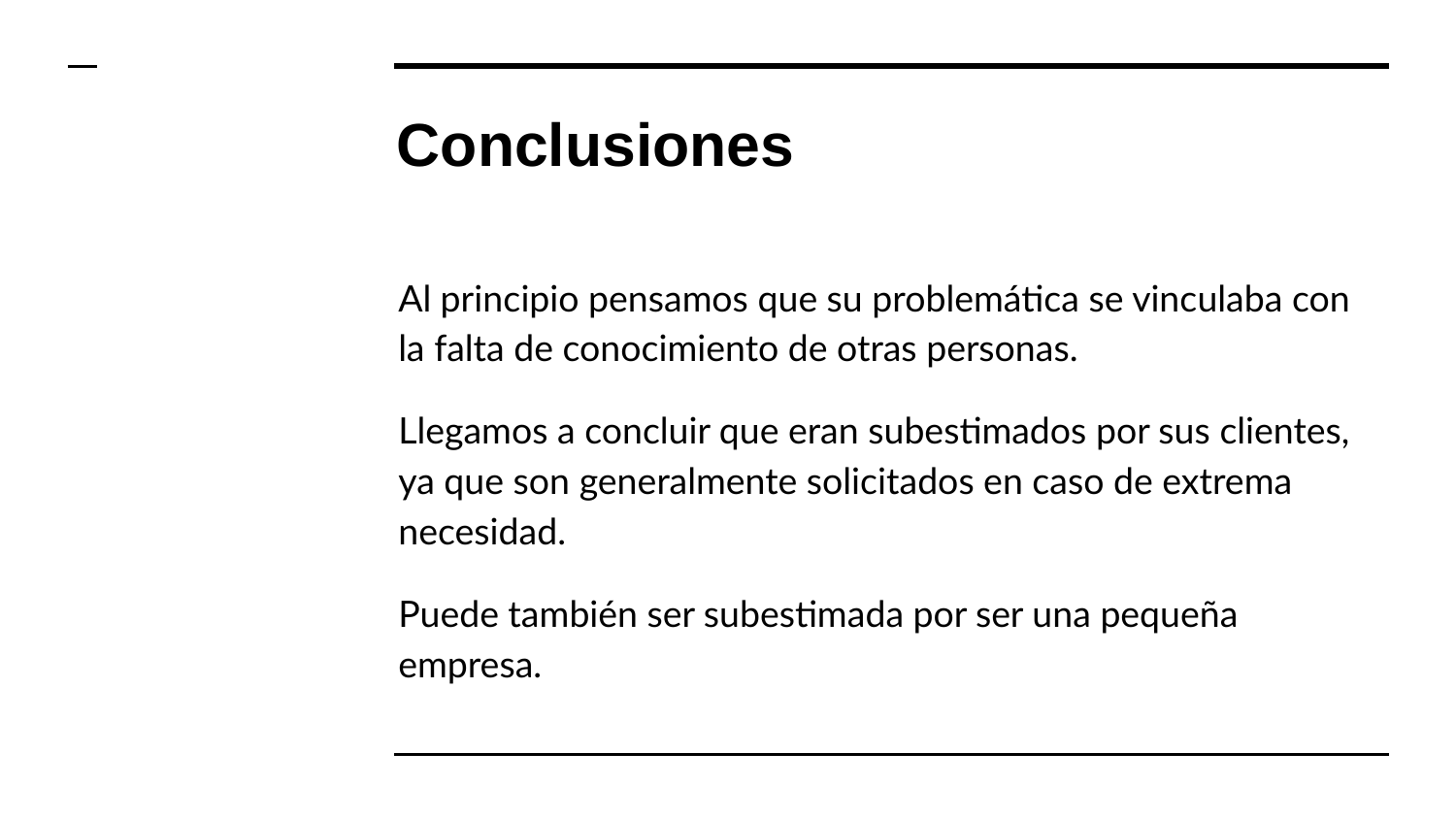

# Conclusiones
Al principio pensamos que su problemática se vinculaba con la falta de conocimiento de otras personas.
Llegamos a concluir que eran subestimados por sus clientes, ya que son generalmente solicitados en caso de extrema necesidad.
Puede también ser subestimada por ser una pequeña empresa.